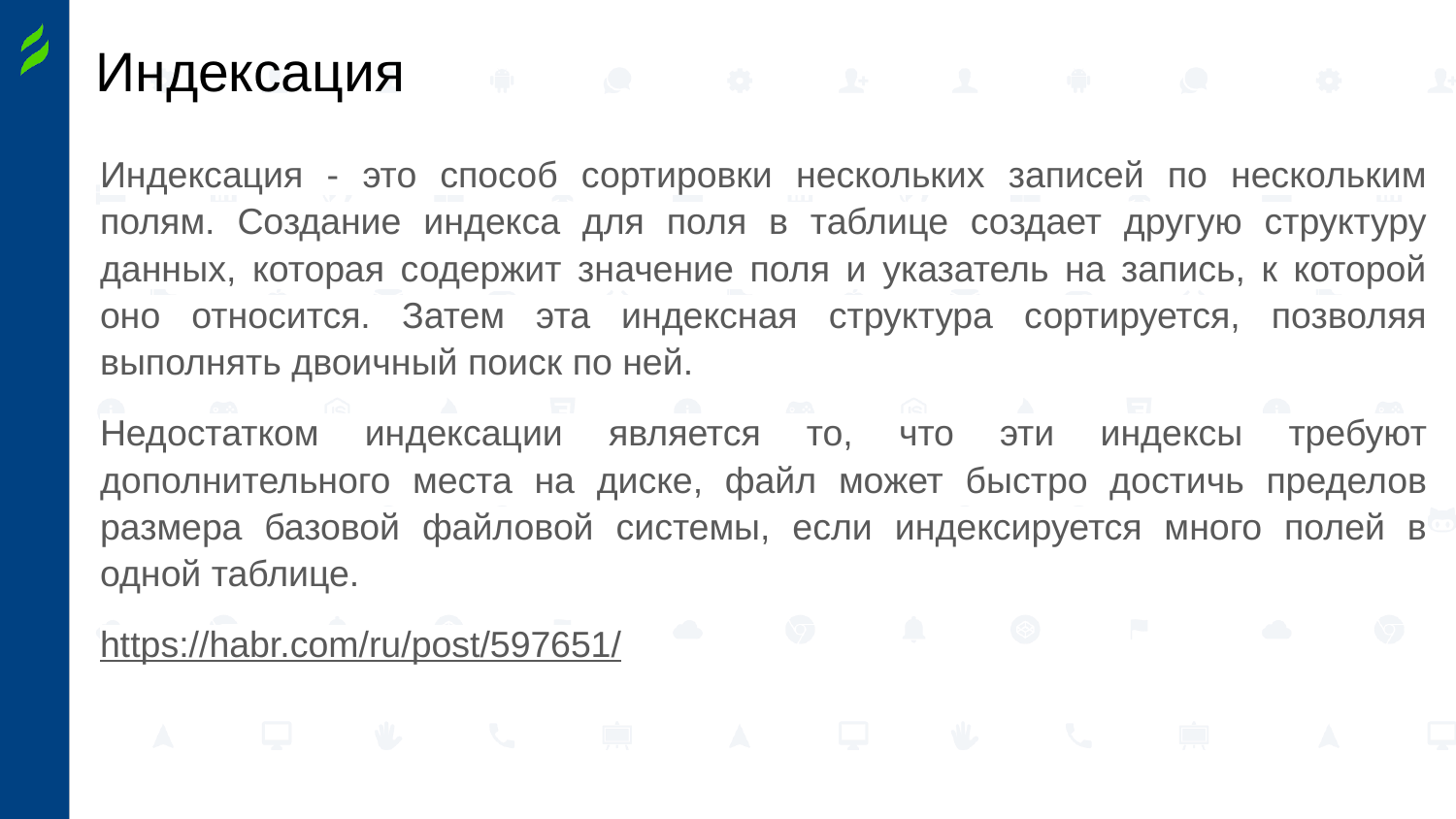

# Индексация
Индексация - это способ сортировки нескольких записей по нескольким полям. Создание индекса для поля в таблице создает другую структуру данных, которая содержит значение поля и указатель на запись, к которой оно относится. Затем эта индексная структура сортируется, позволяя выполнять двоичный поиск по ней.
Недостатком индексации является то, что эти индексы требуют дополнительного места на диске, файл может быстро достичь пределов размера базовой файловой системы, если индексируется много полей в одной таблице.
https://habr.com/ru/post/597651/